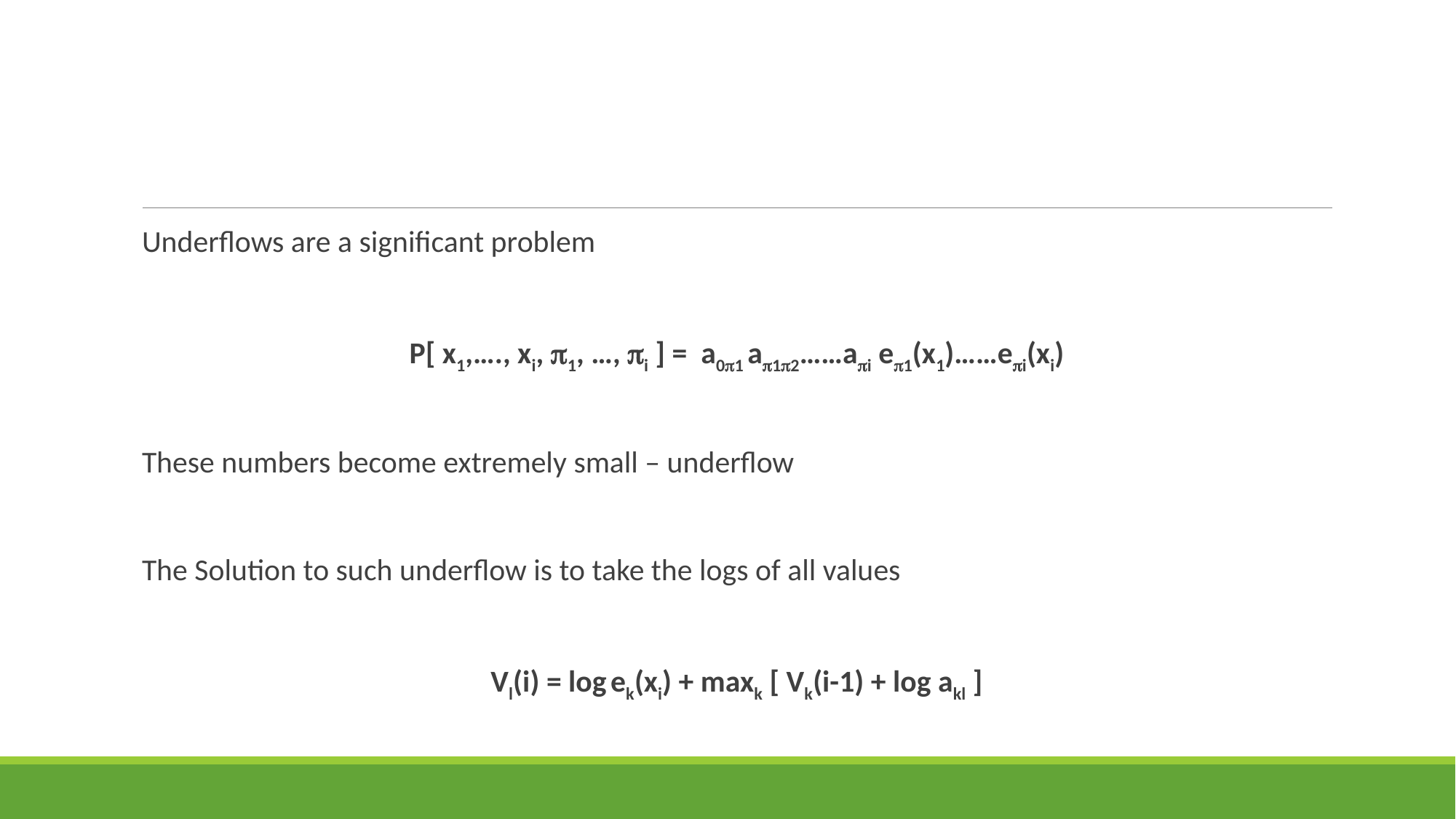

#
Underflows are a significant problem

P[ x1,…., xi, π1, …, πi ] =  a0π1 aπ1π2……aπi eπ1(x1)……eπi(xi)

These numbers become extremely small – underflow

The Solution to such underflow is to take the logs of all values

Vl(i) = log ek(xi) + maxk [ Vk(i-1) + log akl ]